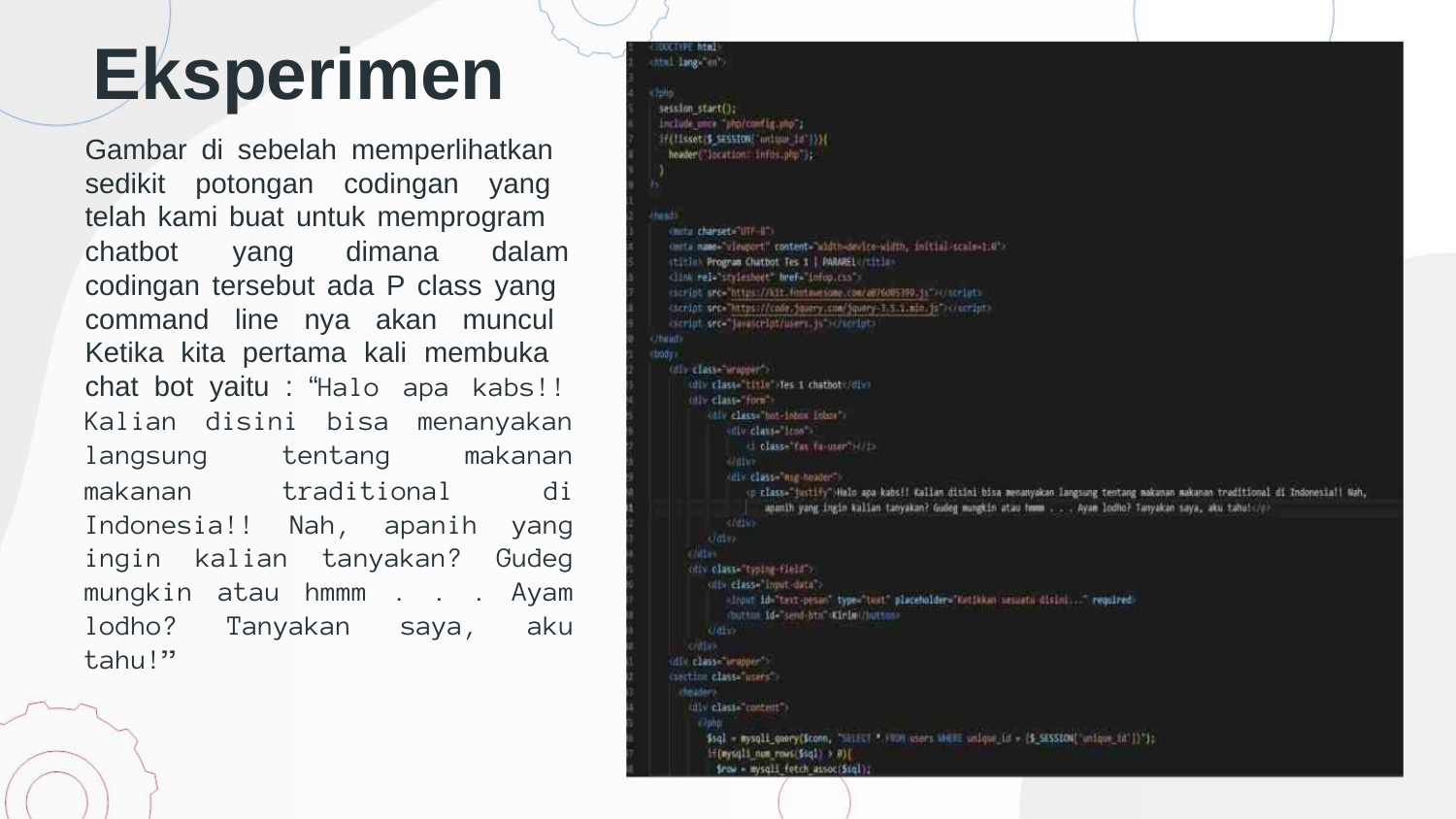

Eksperimen
Gambar di sebelah memperlihatkan
sedikit potongan codingan yang
telah kami buat untuk memprogram
chatbot
yang
dimana
dalam
codingan tersebut ada P class yang
command line nya akan muncul
Ketika kita pertama kali membuka
chat bot yaitu : “Halo apa kabs!!
Kalian disini bisa menanyakan
langsung tentang makanan
makanan
traditional
di
Indonesia!! Nah, apanih yang
ingin kalian tanyakan? Gudeg
mungkin atau hmmm . . . Ayam
lodho? Tanyakan saya, aku
tahu!”